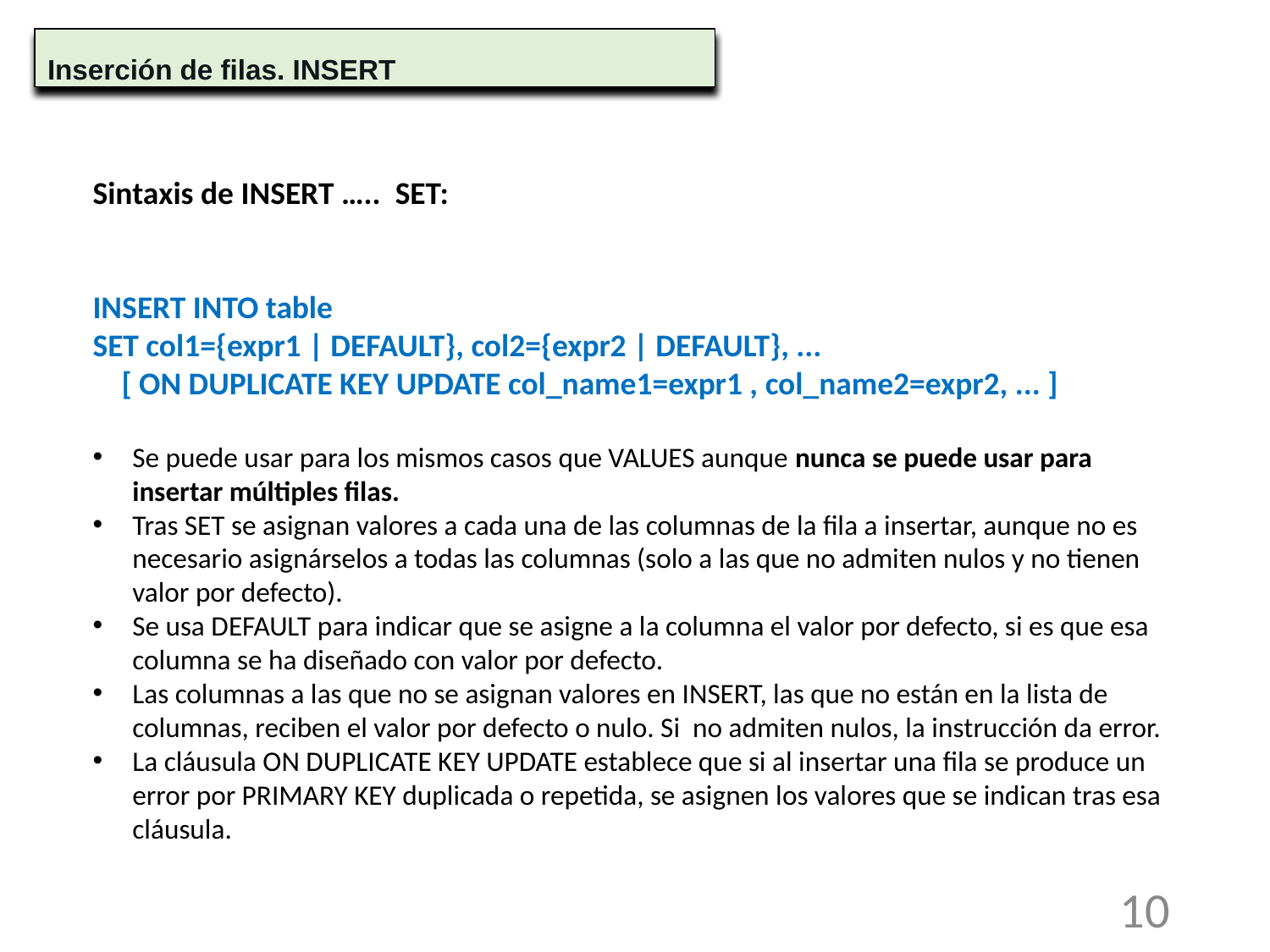

Inserción de filas. INSERT
Sintaxis de INSERT …..  SET:

INSERT INTO table
SET col1={expr1 | DEFAULT}, col2={expr2 | DEFAULT}, ...
    [ ON DUPLICATE KEY UPDATE col_name1=expr1 , col_name2=expr2, ... ]

Se puede usar para los mismos casos que VALUES aunque nunca se puede usar para insertar múltiples filas.
Tras SET se asignan valores a cada una de las columnas de la fila a insertar, aunque no es necesario asignárselos a todas las columnas (solo a las que no admiten nulos y no tienen valor por defecto).
Se usa DEFAULT para indicar que se asigne a la columna el valor por defecto, si es que esa columna se ha diseñado con valor por defecto.
Las columnas a las que no se asignan valores en INSERT, las que no están en la lista de columnas, reciben el valor por defecto o nulo. Si  no admiten nulos, la instrucción da error.
La cláusula ON DUPLICATE KEY UPDATE establece que si al insertar una fila se produce un error por PRIMARY KEY duplicada o repetida, se asignen los valores que se indican tras esa cláusula.

10